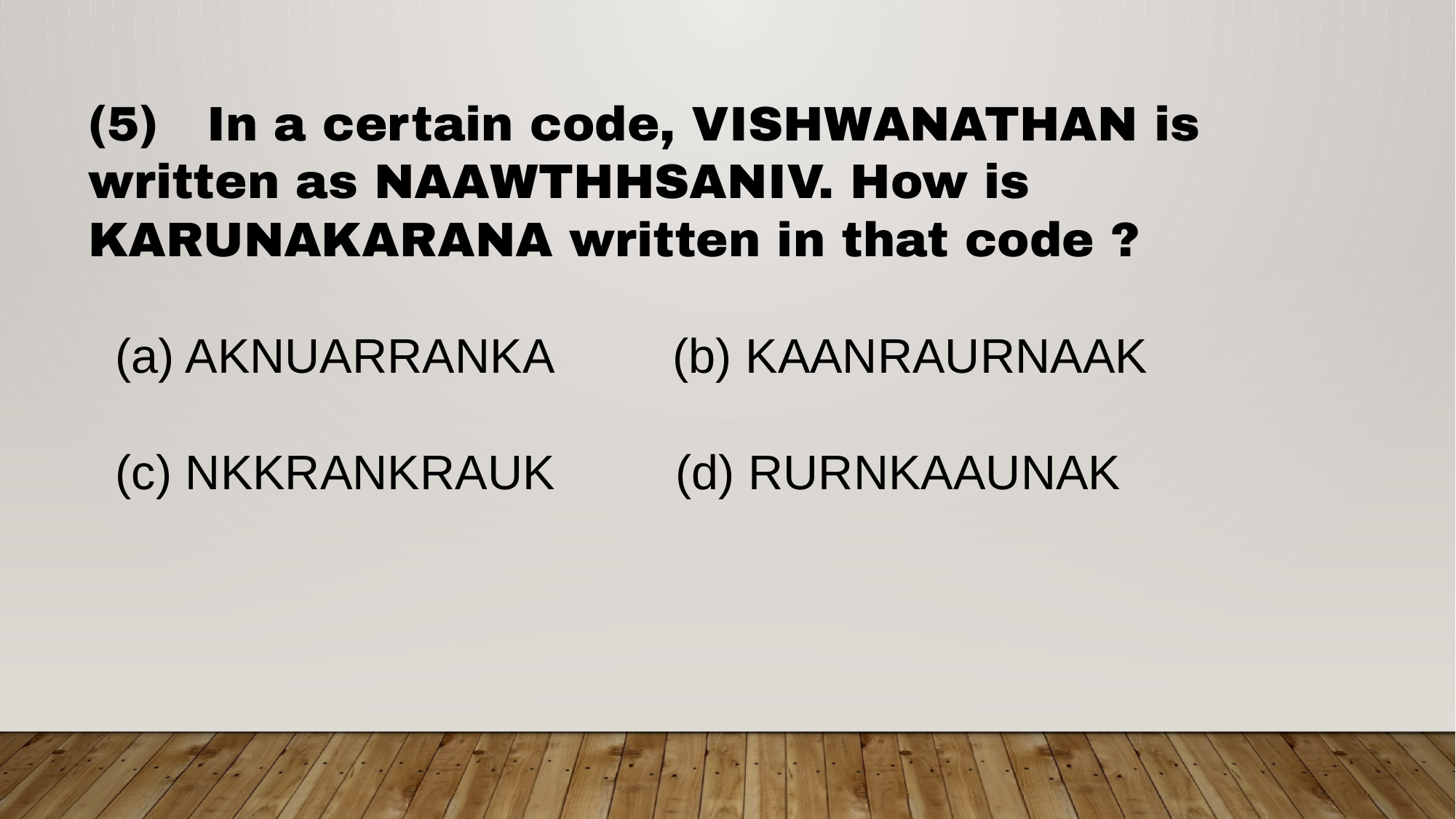

(5)   In a certain code, VISHWANATHAN is written as NAAWTHHSANIV. How is KARUNAKARANA written in that code ?

  (a) AKNUARRANKA         (b) KAANRAURNAAK

  (c) NKKRANKRAUK         (d) RURNKAAUNAK